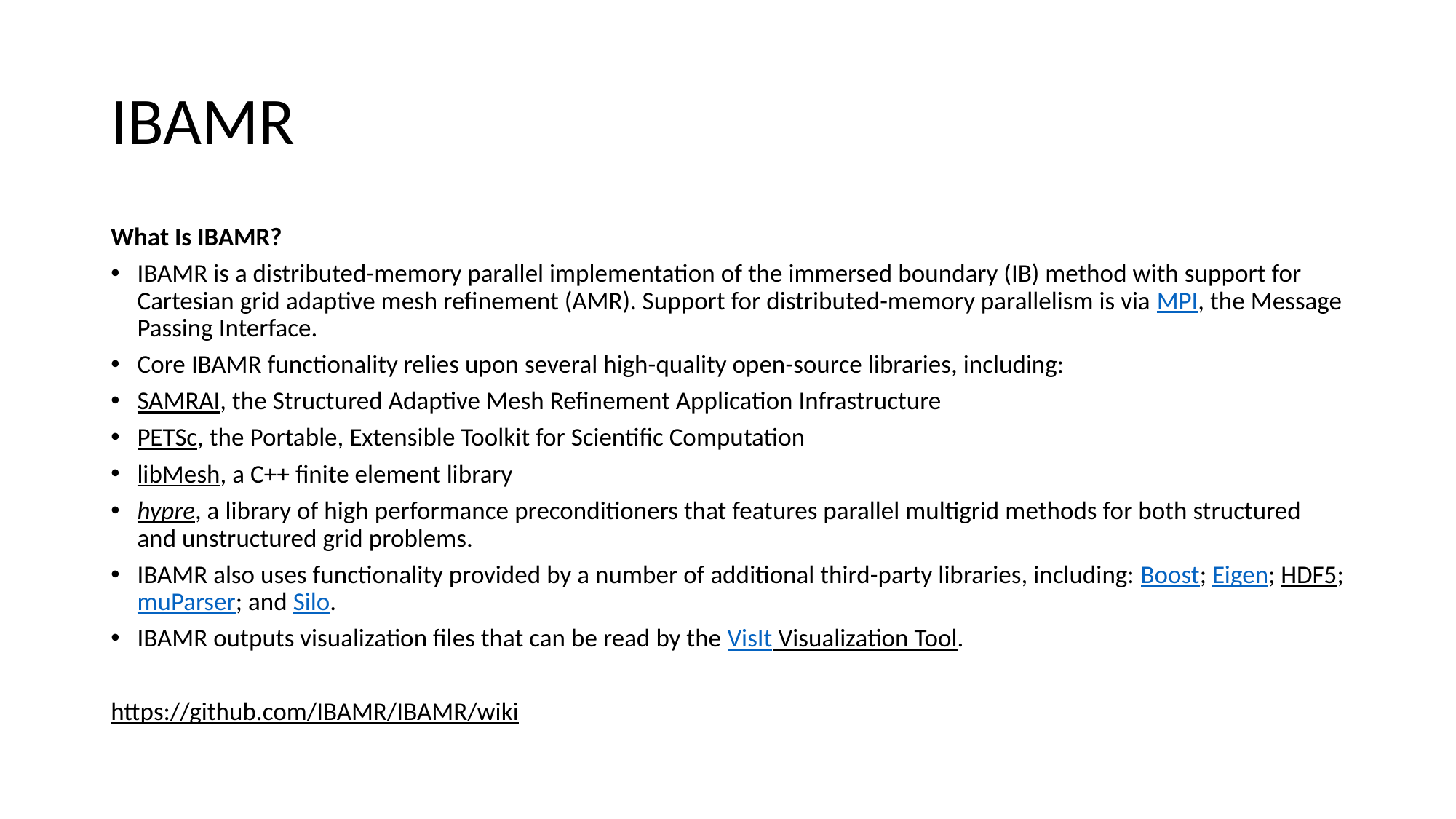

# IBAMR
What Is IBAMR?
IBAMR is a distributed-memory parallel implementation of the immersed boundary (IB) method with support for Cartesian grid adaptive mesh refinement (AMR). Support for distributed-memory parallelism is via MPI, the Message Passing Interface.
Core IBAMR functionality relies upon several high-quality open-source libraries, including:
SAMRAI, the Structured Adaptive Mesh Refinement Application Infrastructure
PETSc, the Portable, Extensible Toolkit for Scientific Computation
libMesh, a C++ finite element library
hypre, a library of high performance preconditioners that features parallel multigrid methods for both structured and unstructured grid problems.
IBAMR also uses functionality provided by a number of additional third-party libraries, including: Boost; Eigen; HDF5; muParser; and Silo.
IBAMR outputs visualization files that can be read by the VisIt Visualization Tool.

https://github.com/IBAMR/IBAMR/wiki